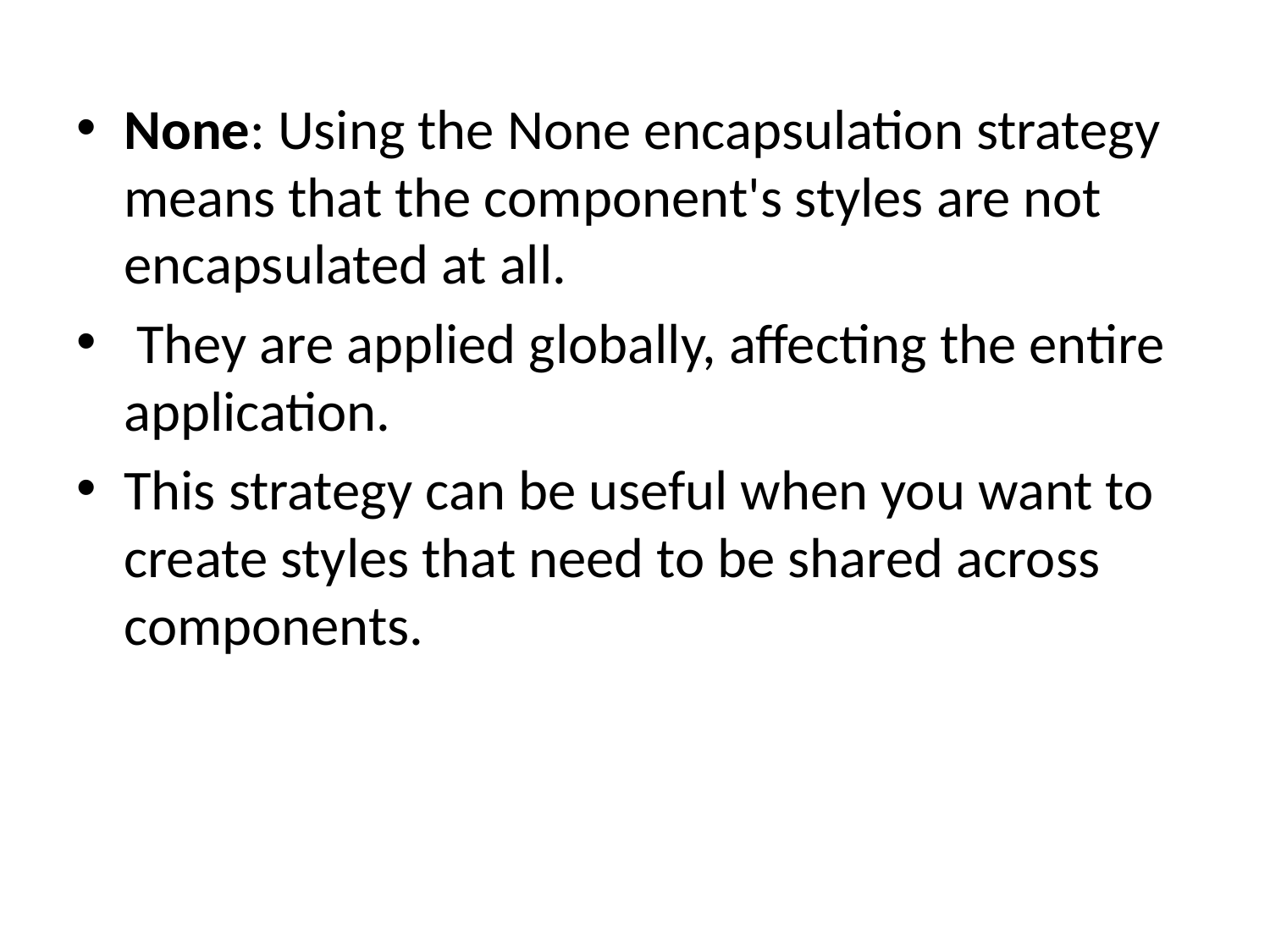

None: Using the None encapsulation strategy means that the component's styles are not encapsulated at all.
 They are applied globally, affecting the entire application.
This strategy can be useful when you want to create styles that need to be shared across components.